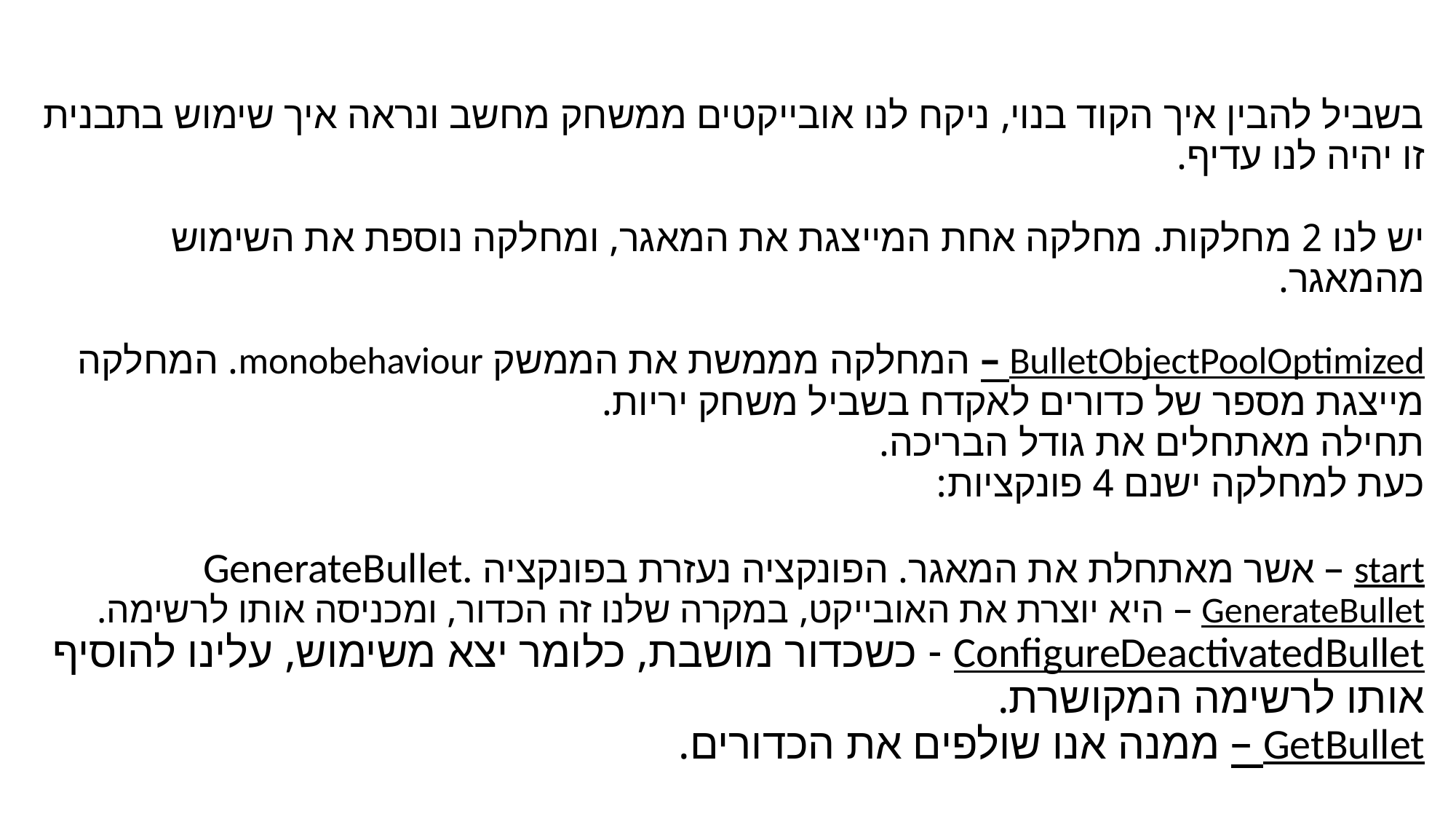

# בשביל להבין איך הקוד בנוי, ניקח לנו אובייקטים ממשחק מחשב ונראה איך שימוש בתבנית זו יהיה לנו עדיף. יש לנו 2 מחלקות. מחלקה אחת המייצגת את המאגר, ומחלקה נוספת את השימוש מהמאגר. BulletObjectPoolOptimized – המחלקה מממשת את הממשק monobehaviour. המחלקה מייצגת מספר של כדורים לאקדח בשביל משחק יריות. תחילה מאתחלים את גודל הבריכה. כעת למחלקה ישנם 4 פונקציות: start – אשר מאתחלת את המאגר. הפונקציה נעזרת בפונקציה GenerateBullet. GenerateBullet – היא יוצרת את האובייקט, במקרה שלנו זה הכדור, ומכניסה אותו לרשימה. ConfigureDeactivatedBullet - כשכדור מושבת, כלומר יצא משימוש, עלינו להוסיף אותו לרשימה המקושרת. GetBullet – ממנה אנו שולפים את הכדורים.